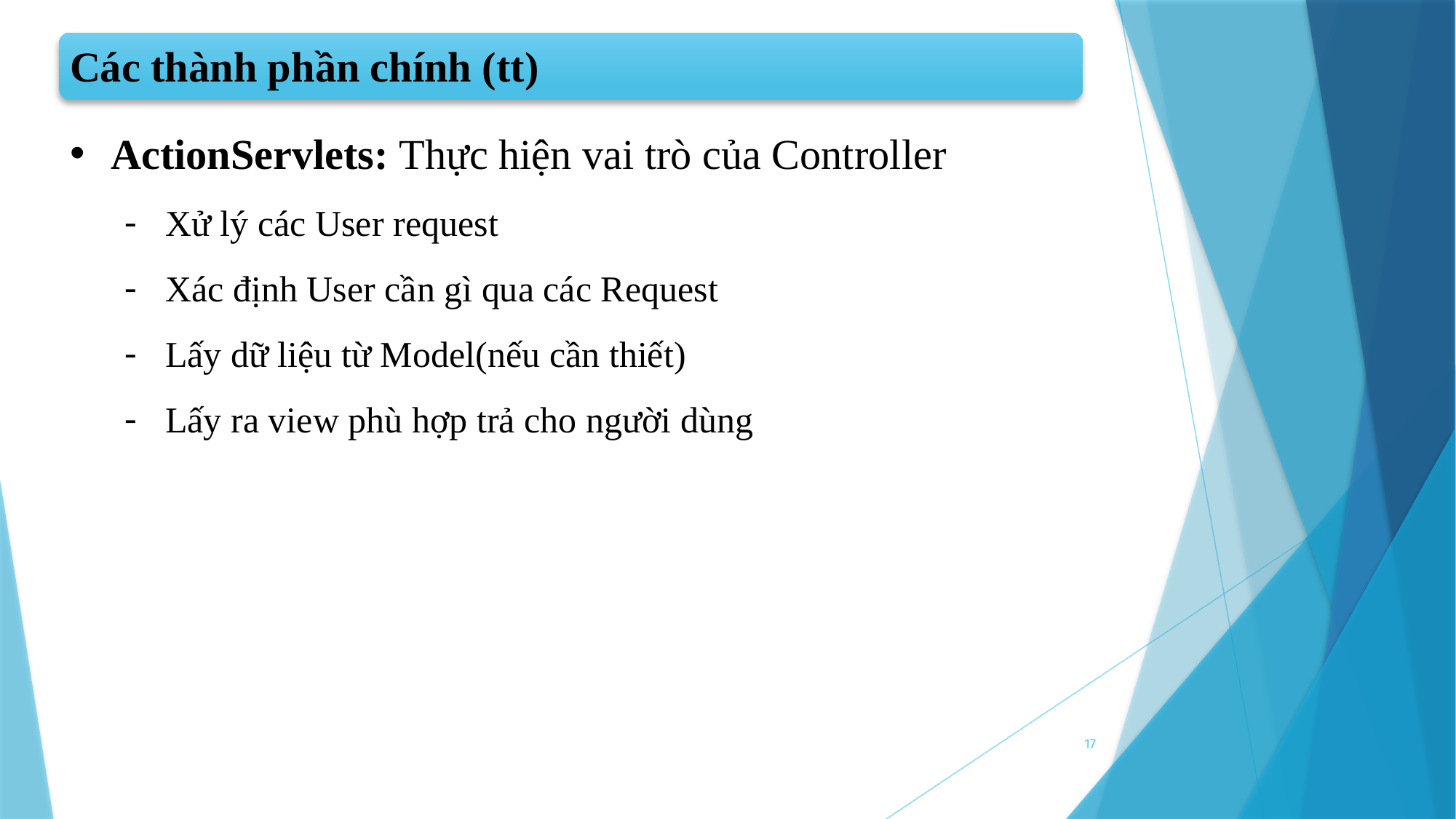

Các thành phần chính (tt)
ActionServlets: Thực hiện vai trò của Controller
Xử lý các User request
Xác định User cần gì qua các Request
Lấy dữ liệu từ Model(nếu cần thiết)
Lấy ra view phù hợp trả cho người dùng
17